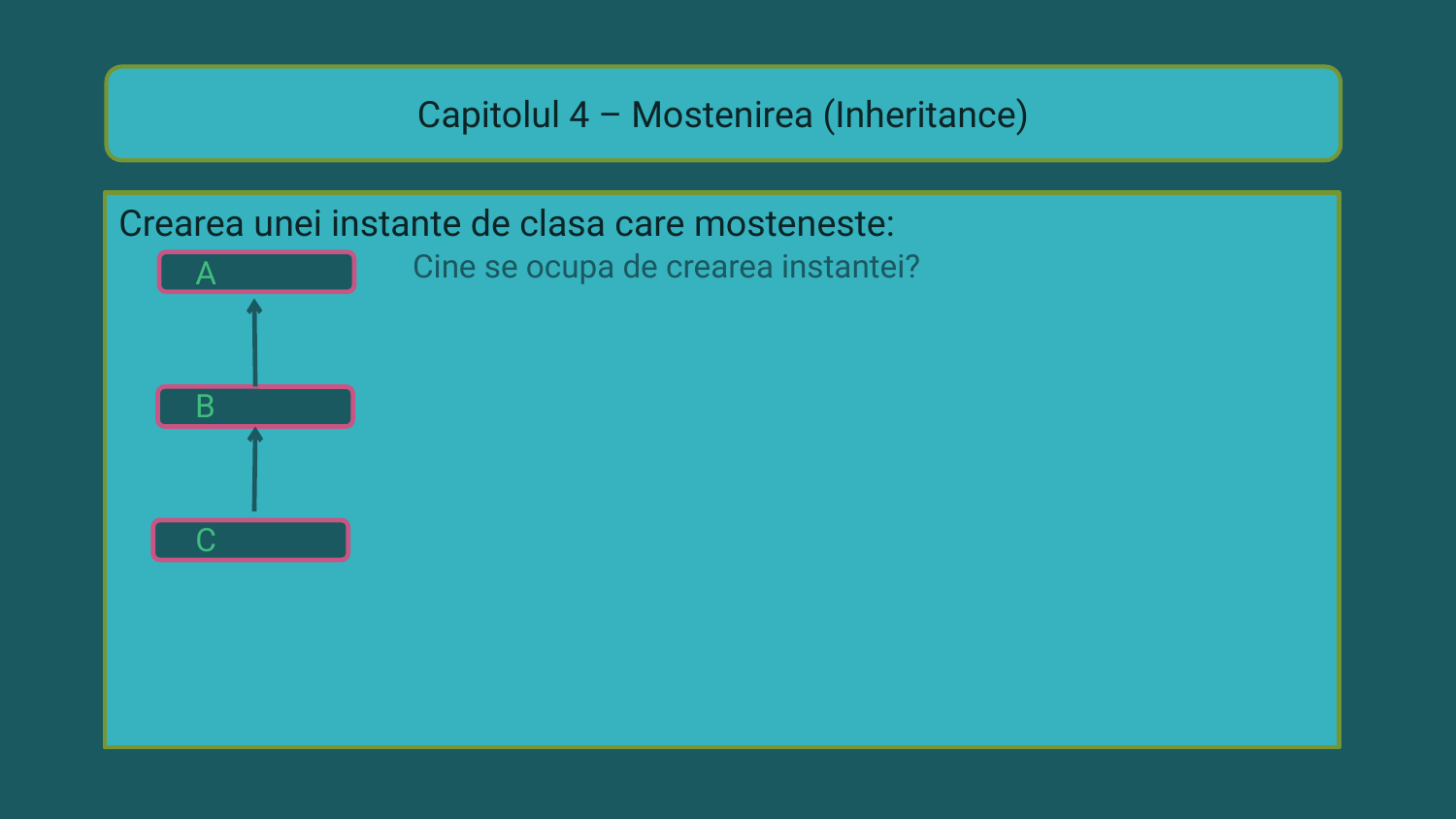

Capitolul 4 – Mostenirea (Inheritance)
Crearea unei instante de clasa care mosteneste:

Cine se ocupa de crearea instantei?

A

B

C